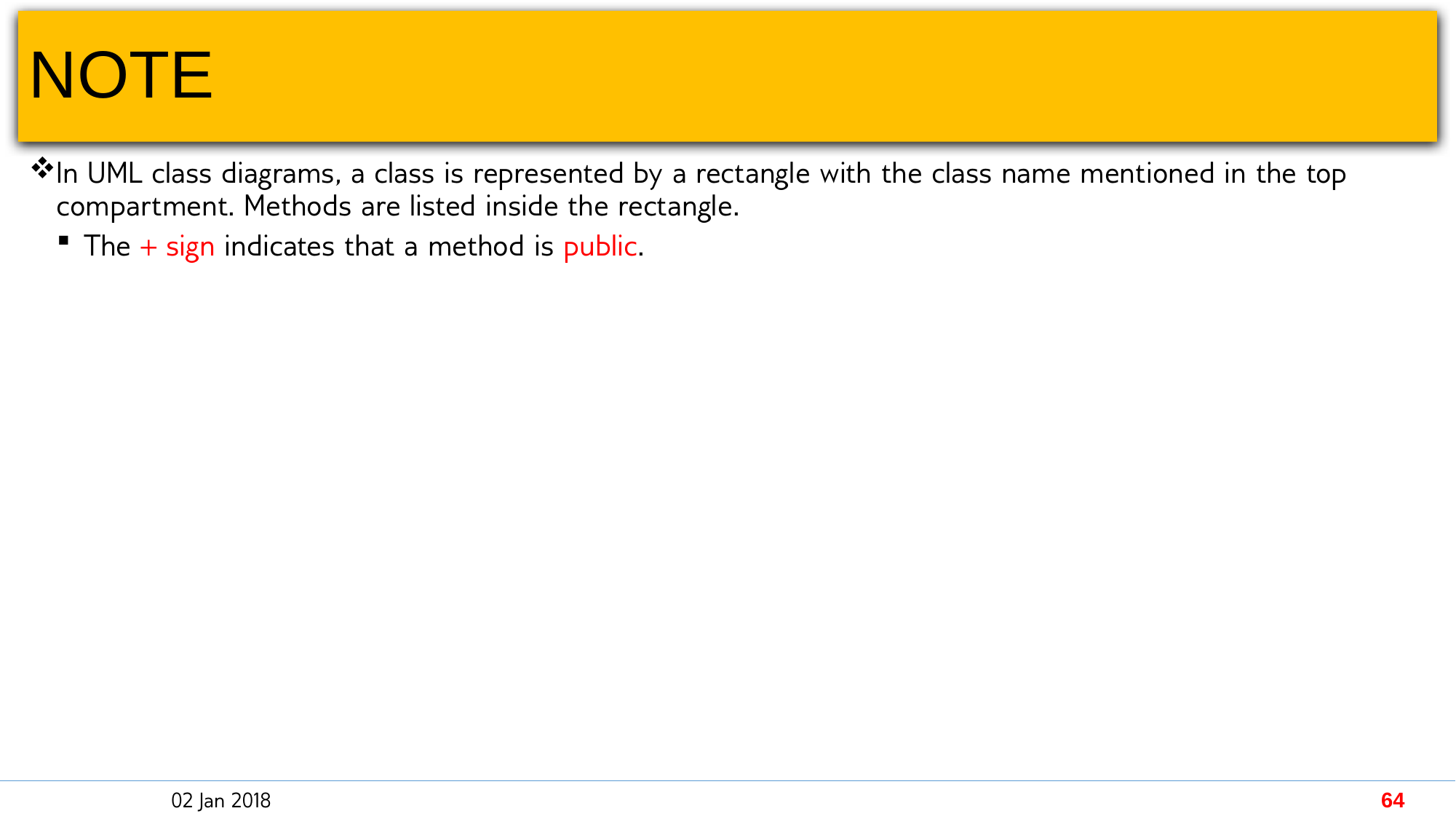

# NOTE
In UML class diagrams, a class is represented by a rectangle with the class name mentioned in the top compartment. Methods are listed inside the rectangle.
The + sign indicates that a method is public.
02 Jan 2018
64